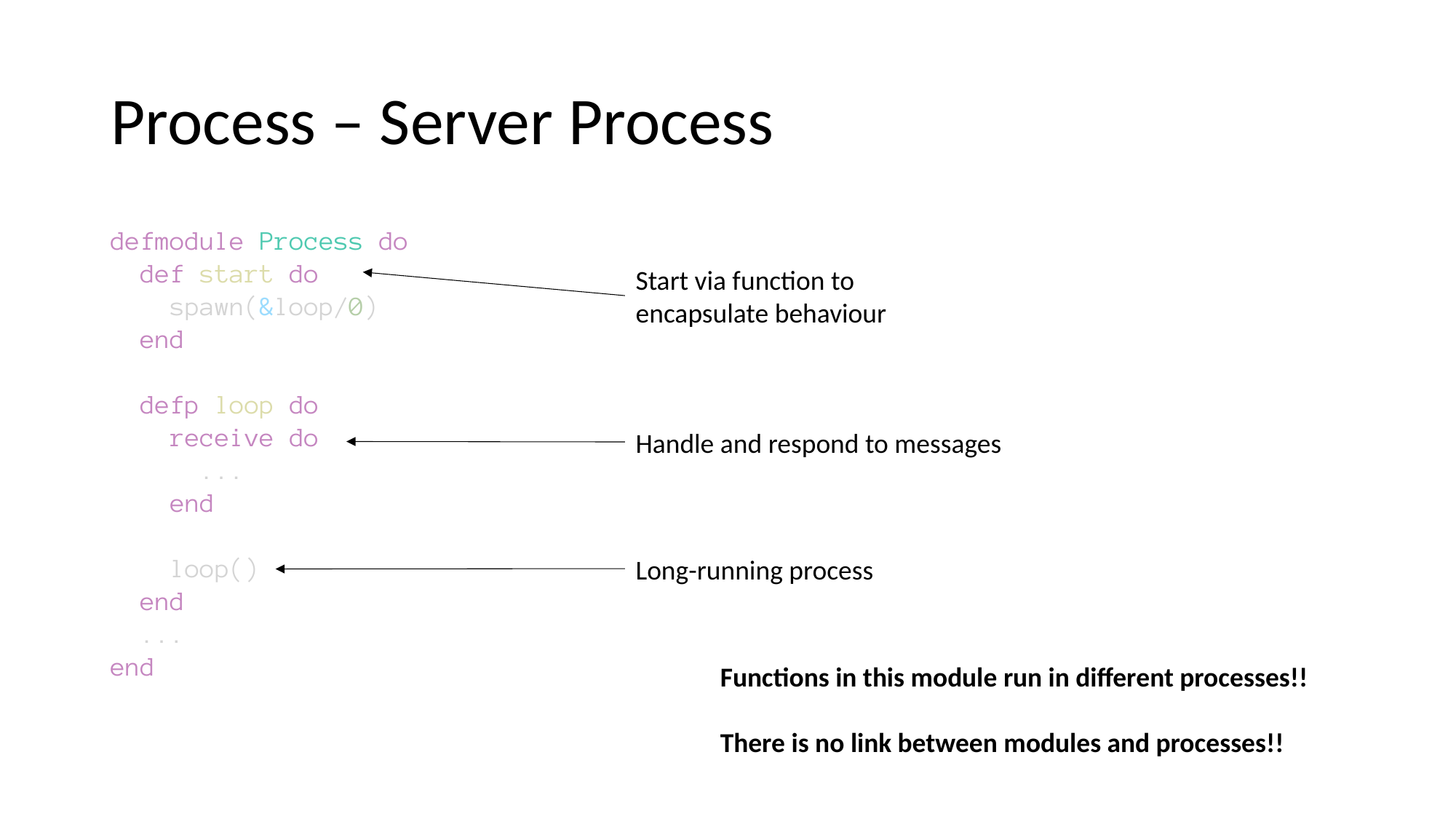

# Process – Server Process
defmodule Process do
  def start do
    spawn(&loop/0)
  end
  defp loop do
    receive do
      ...
    end
    loop()
  end
  ...
end

Start via function to encapsulate behaviour
Handle and respond to messages
Long-running process
Functions in this module run in different processes!!
There is no link between modules and processes!!